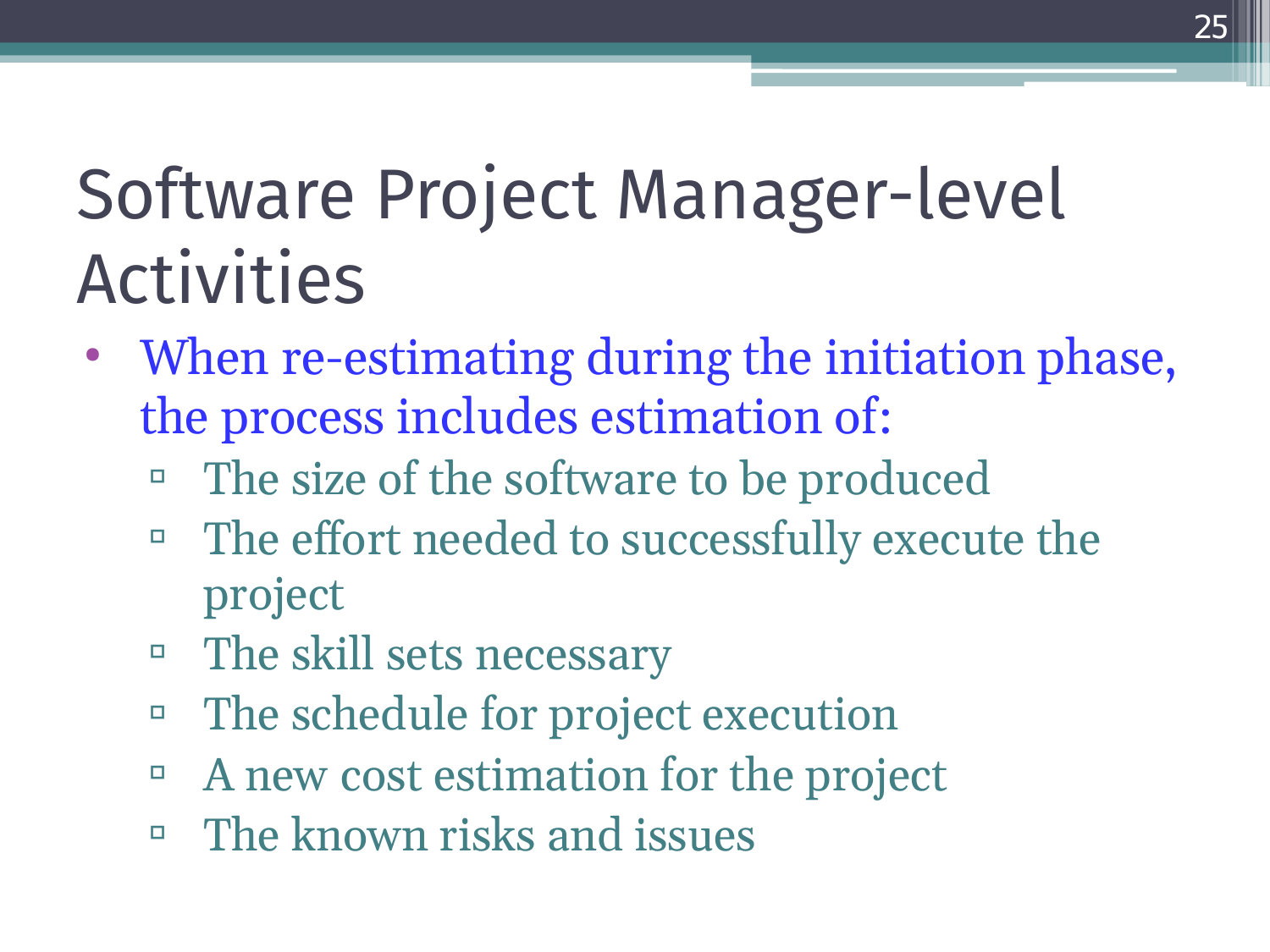

25
# Software Project Manager-level Activities
When re-estimating during the initiation phase, the process includes estimation of:
The size of the software to be produced
The effort needed to successfully execute the project
The skill sets necessary
The schedule for project execution
A new	 cost estimation for the project
The known risks and issues